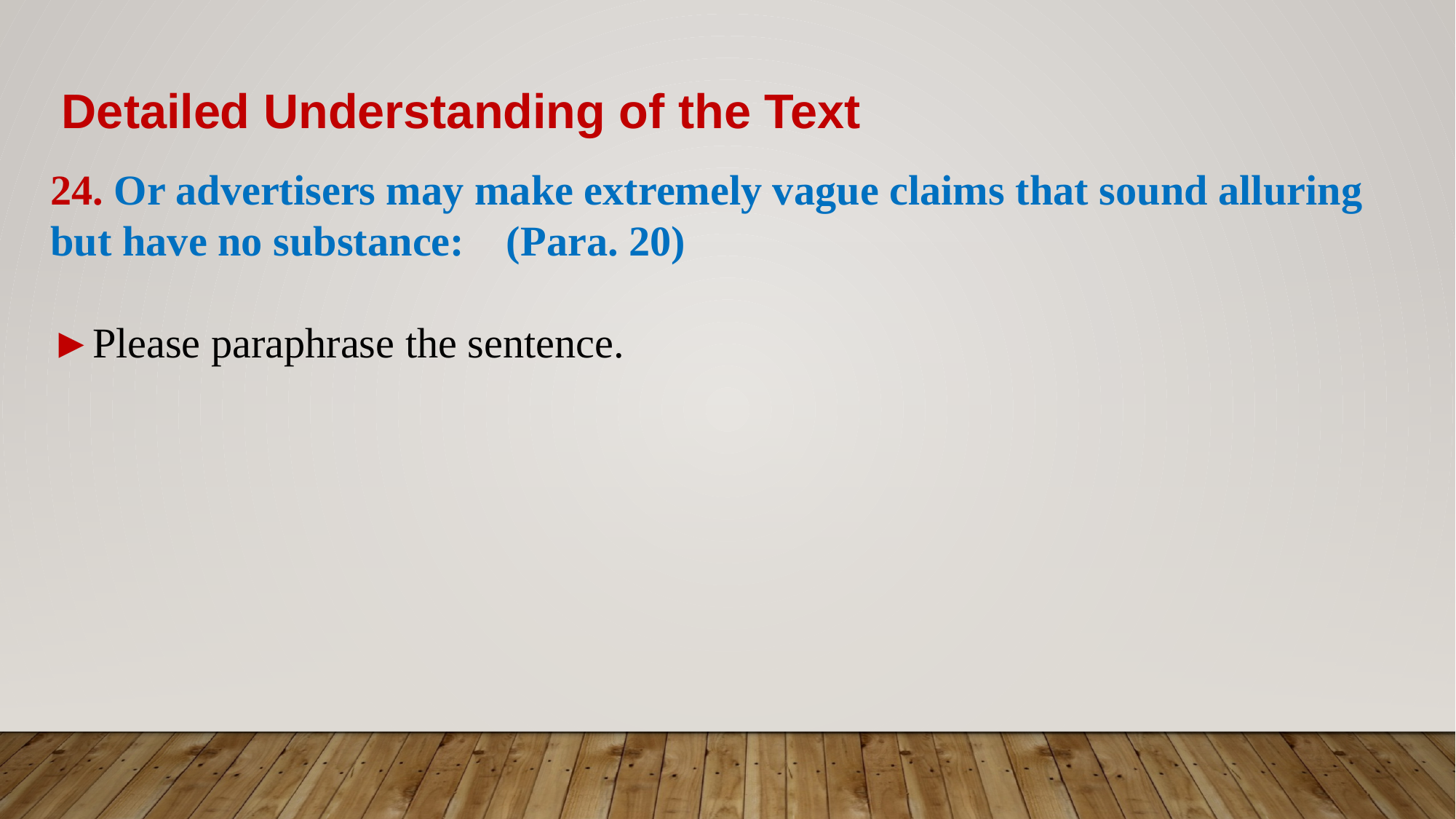

Detailed Understanding of the Text
24. Or advertisers may make extremely vague claims that sound alluring but have no substance:    (Para. 20)

►Please paraphrase the sentence.